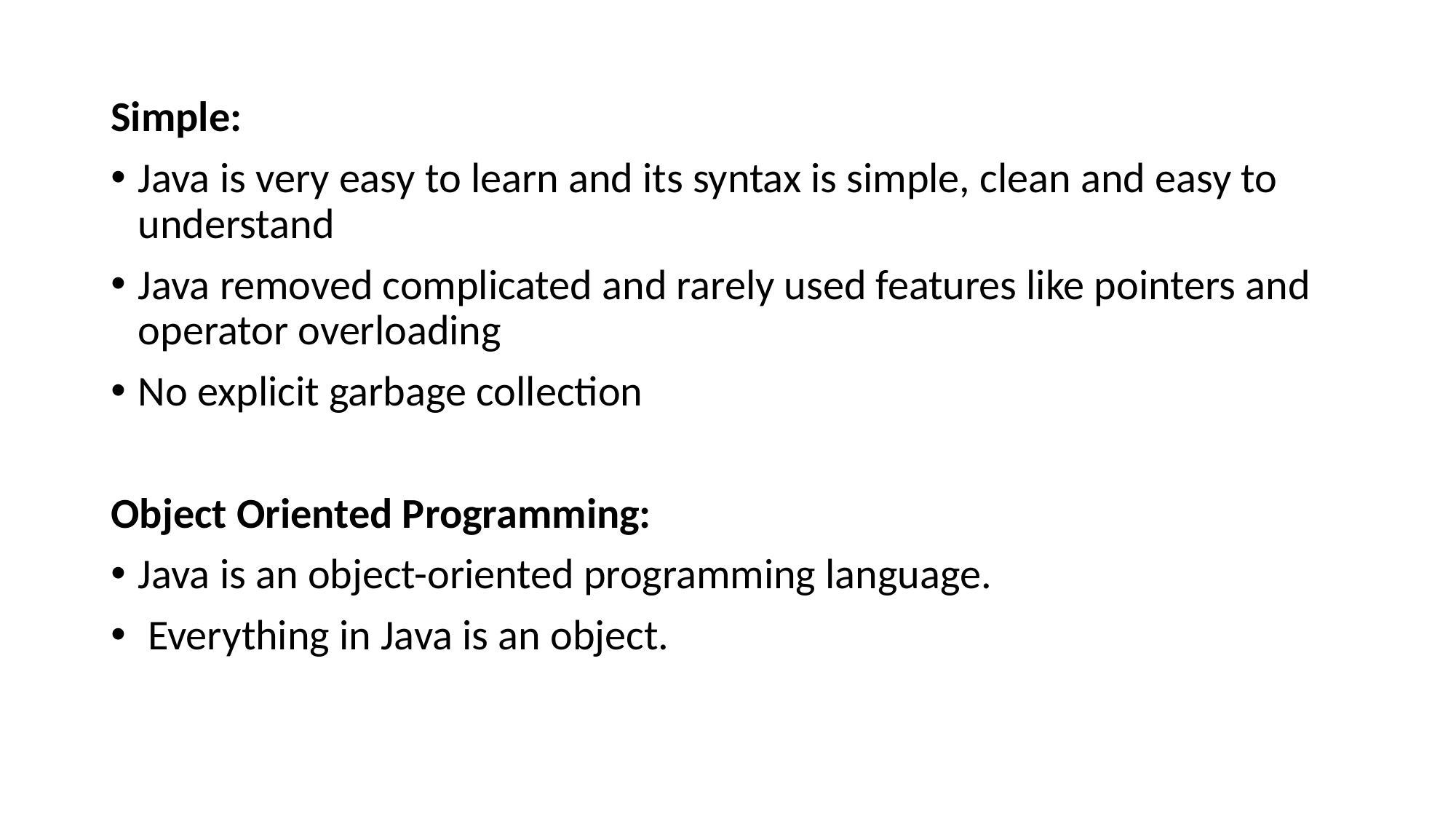

Simple:
Java is very easy to learn and its syntax is simple, clean and easy to understand
Java removed complicated and rarely used features like pointers and operator overloading
No explicit garbage collection

Object Oriented Programming:
Java is an object-oriented programming language.
 Everything in Java is an object.